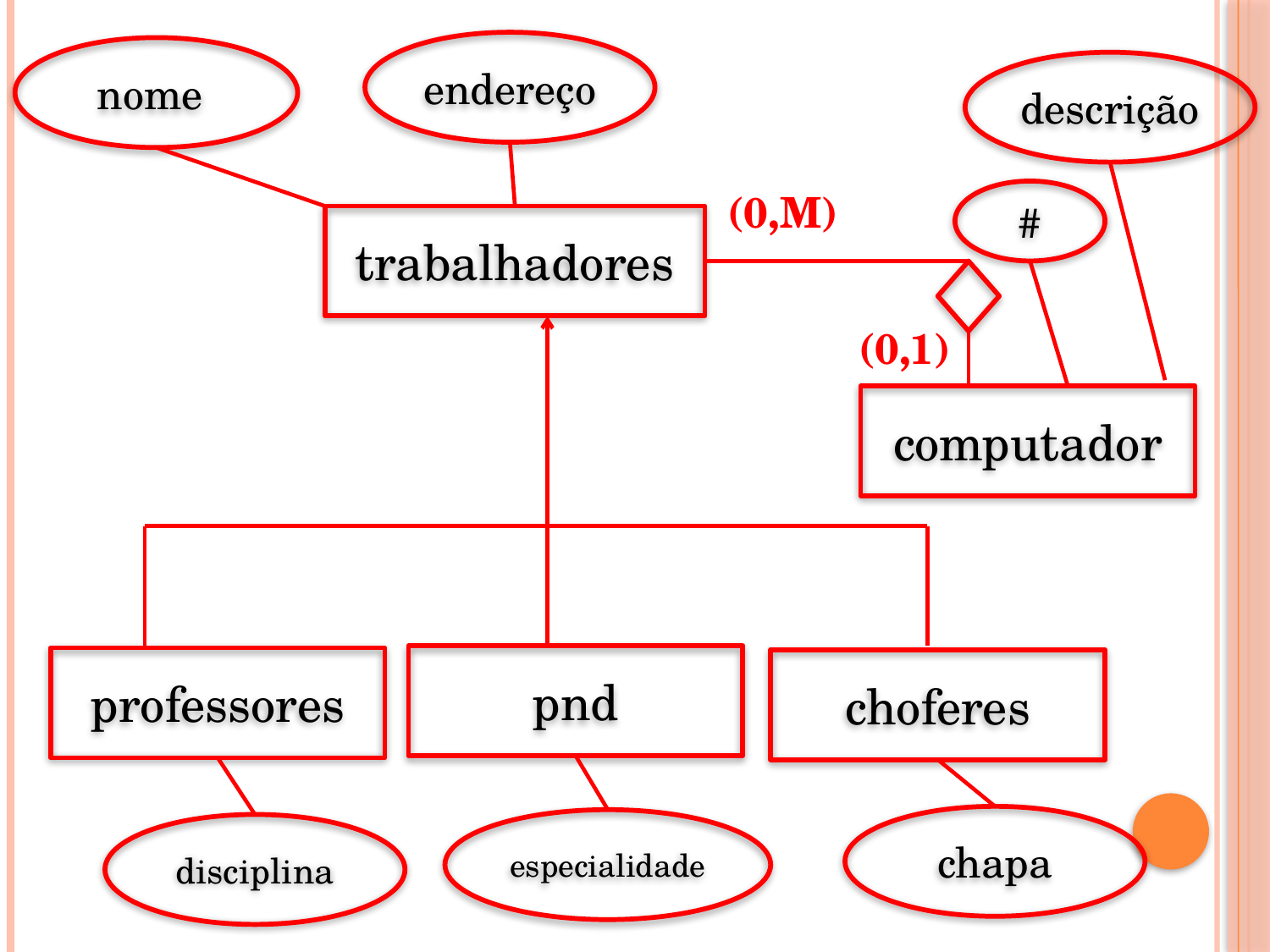

endereço
nome
descrição
(0,M)
#
trabalhadores

(0,1)
computador
pnd
professores
choferes
chapa
especialidade
disciplina